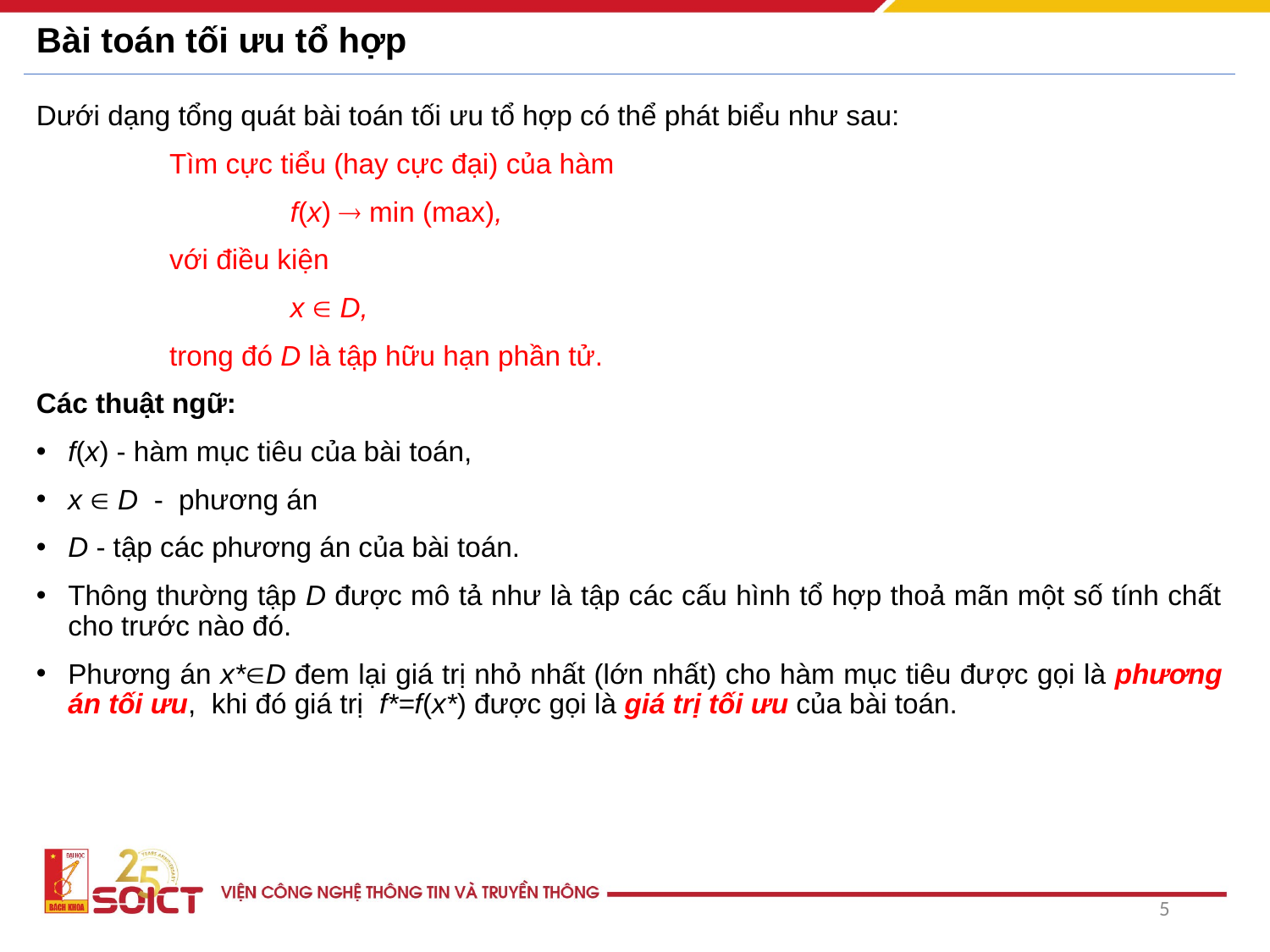

# Bài toán tối ưu tổ hợp
Dưới dạng tổng quát bài toán tối ưu tổ hợp có thể phát biểu như sau:
                 Tìm cực tiểu (hay cực đại) của hàm
	         	f(x) → min (max),
                 với điều kiện
    		x ∈ D,
                 trong đó D là tập hữu hạn phần tử.
Các thuật ngữ:
f(x) - hàm mục tiêu của bài toán,
x ∈ D  -  phương án
D - tập các phương án của bài toán.
Thông thường tập D được mô tả như là tập các cấu hình tổ hợp thoả mãn một số tính chất cho trước nào đó.
Phương án x*∈D đem lại giá trị nhỏ nhất (lớn nhất) cho hàm mục tiêu được gọi là phương án tối ưu,  khi đó giá trị  f*=f(x*) được gọi là giá trị tối ư­u của bài toán.

5